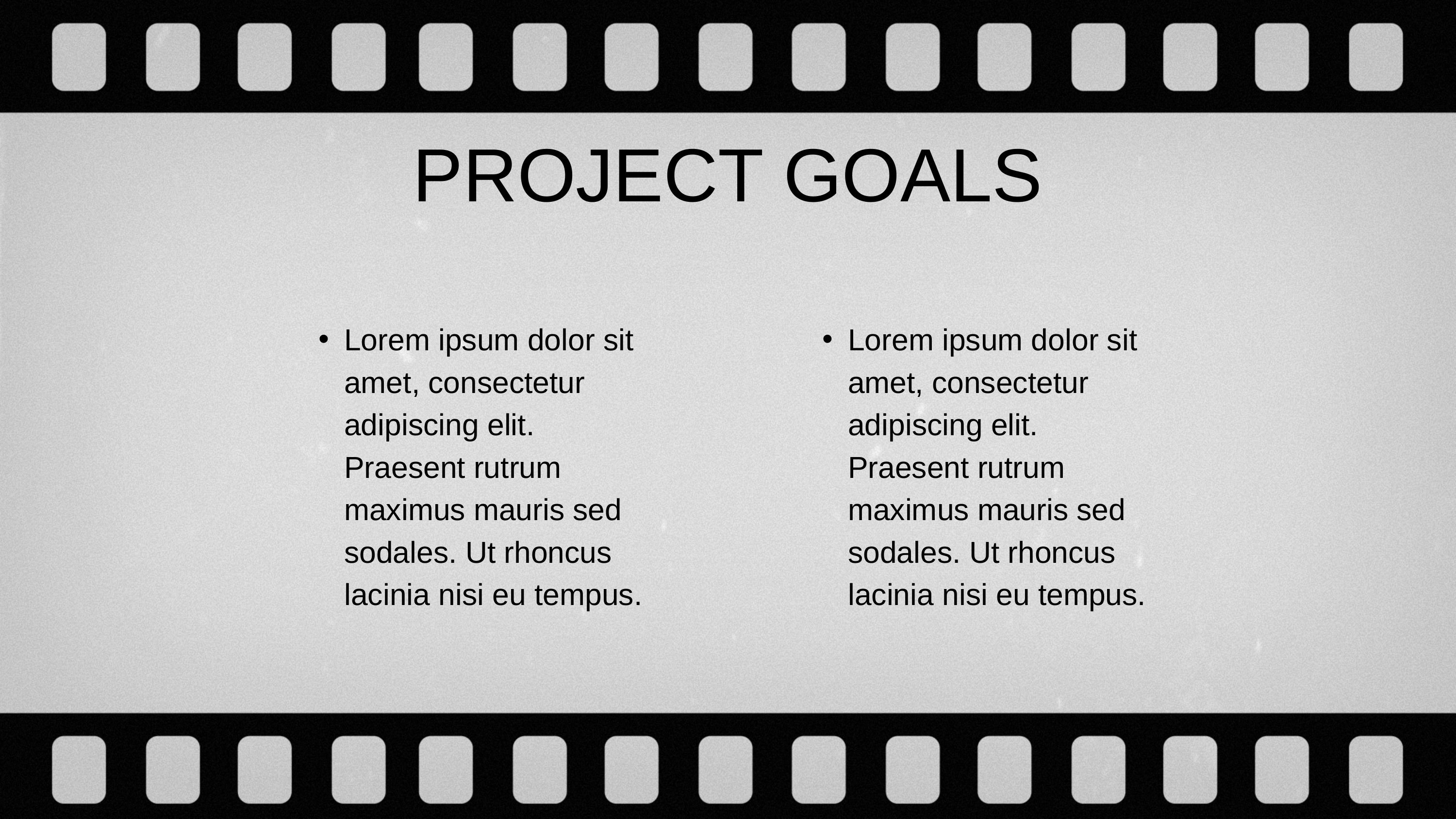

PROJECT GOALS
Lorem ipsum dolor sit amet, consectetur adipiscing elit. Praesent rutrum maximus mauris sed sodales. Ut rhoncus lacinia nisi eu tempus.
Lorem ipsum dolor sit amet, consectetur adipiscing elit. Praesent rutrum maximus mauris sed sodales. Ut rhoncus lacinia nisi eu tempus.